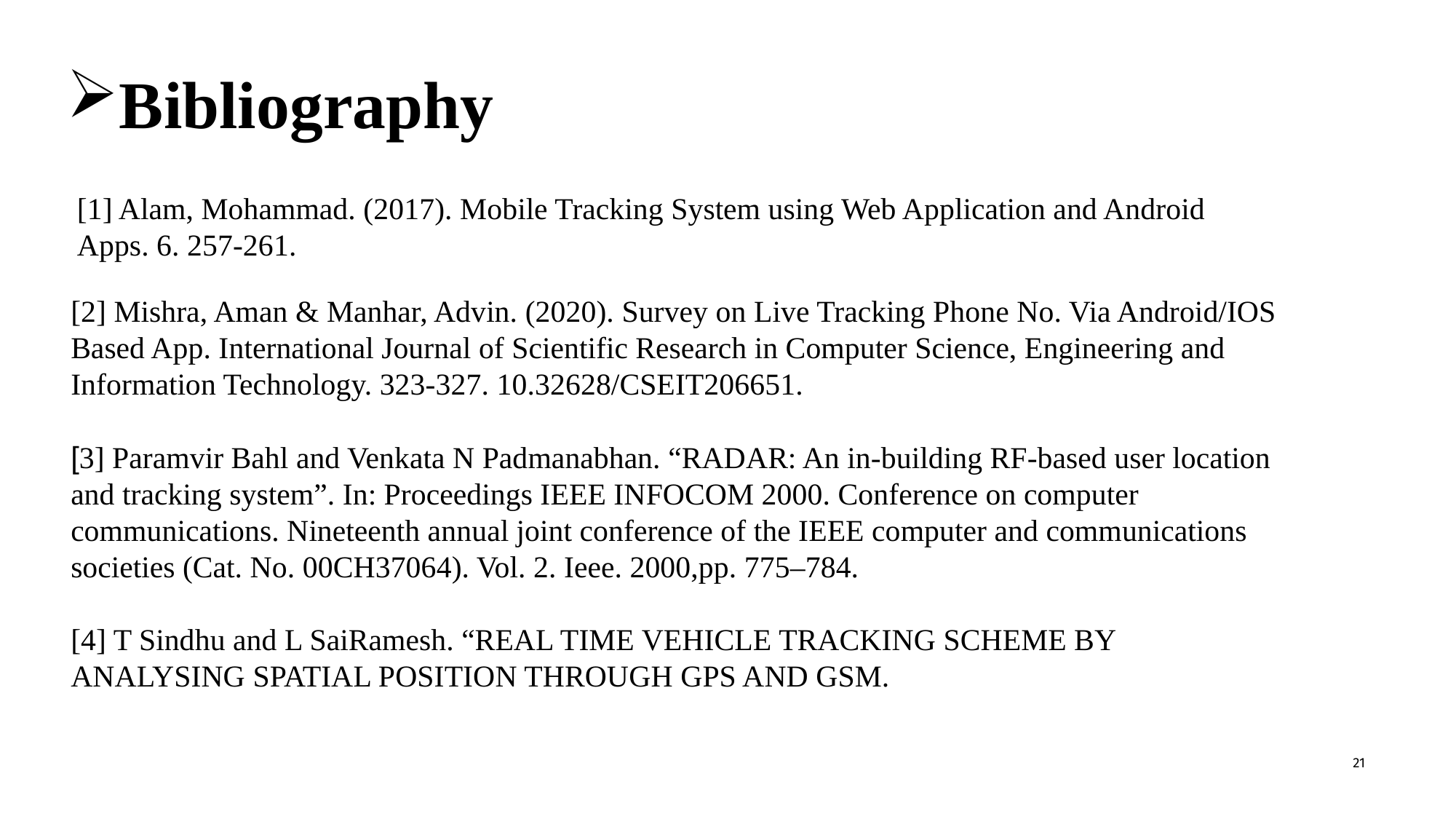

# Bibliography
[1] Alam, Mohammad. (2017). Mobile Tracking System using Web Application and Android Apps. 6. 257-261.
[2] Mishra, Aman & Manhar, Advin. (2020). Survey on Live Tracking Phone No. Via Android/IOS Based App. International Journal of Scientific Research in Computer Science, Engineering and Information Technology. 323-327. 10.32628/CSEIT206651.

[3] Paramvir Bahl and Venkata N Padmanabhan. “RADAR: An in-building RF-based user location and tracking system”. In: Proceedings IEEE INFOCOM 2000. Conference on computer communications. Nineteenth annual joint conference of the IEEE computer and communications societies (Cat. No. 00CH37064). Vol. 2. Ieee. 2000,pp. 775–784.

[4] T Sindhu and L SaiRamesh. “REAL TIME VEHICLE TRACKING SCHEME BY
ANALYSING SPATIAL POSITION THROUGH GPS AND GSM.

21